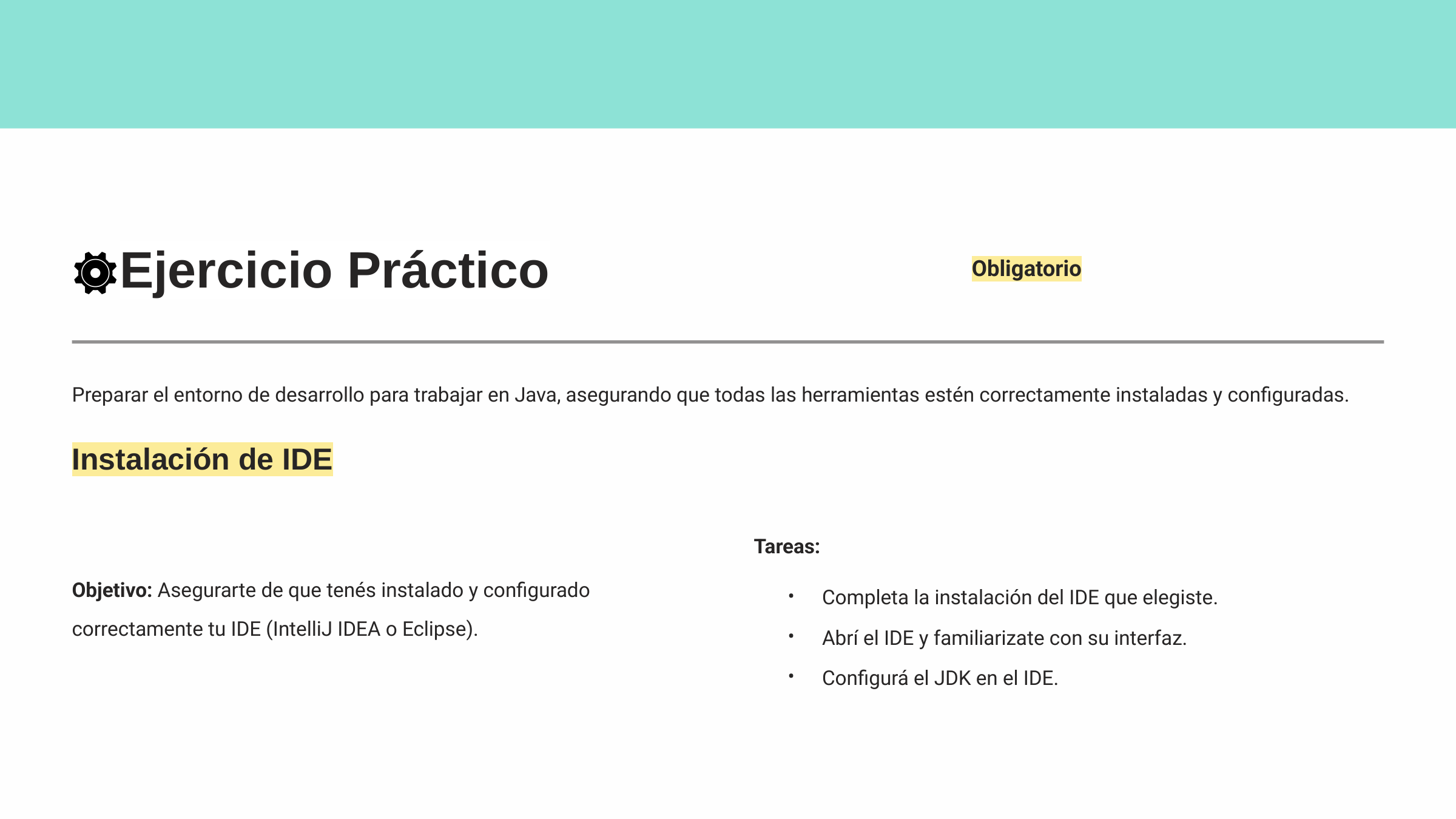

⚙️Ejercicio Práctico
Obligatorio

Preparar el entorno de desarrollo para trabajar en Java, asegurando que todas las herramientas estén correctamente instaladas y configuradas.
Instalación de IDE
Tareas:
Objetivo: Asegurarte de que tenés instalado y configurado correctamente tu IDE (IntelliJ IDEA o Eclipse).
Completa la instalación del IDE que elegiste.
Abrí el IDE y familiarizate con su interfaz.
Configurá el JDK en el IDE.